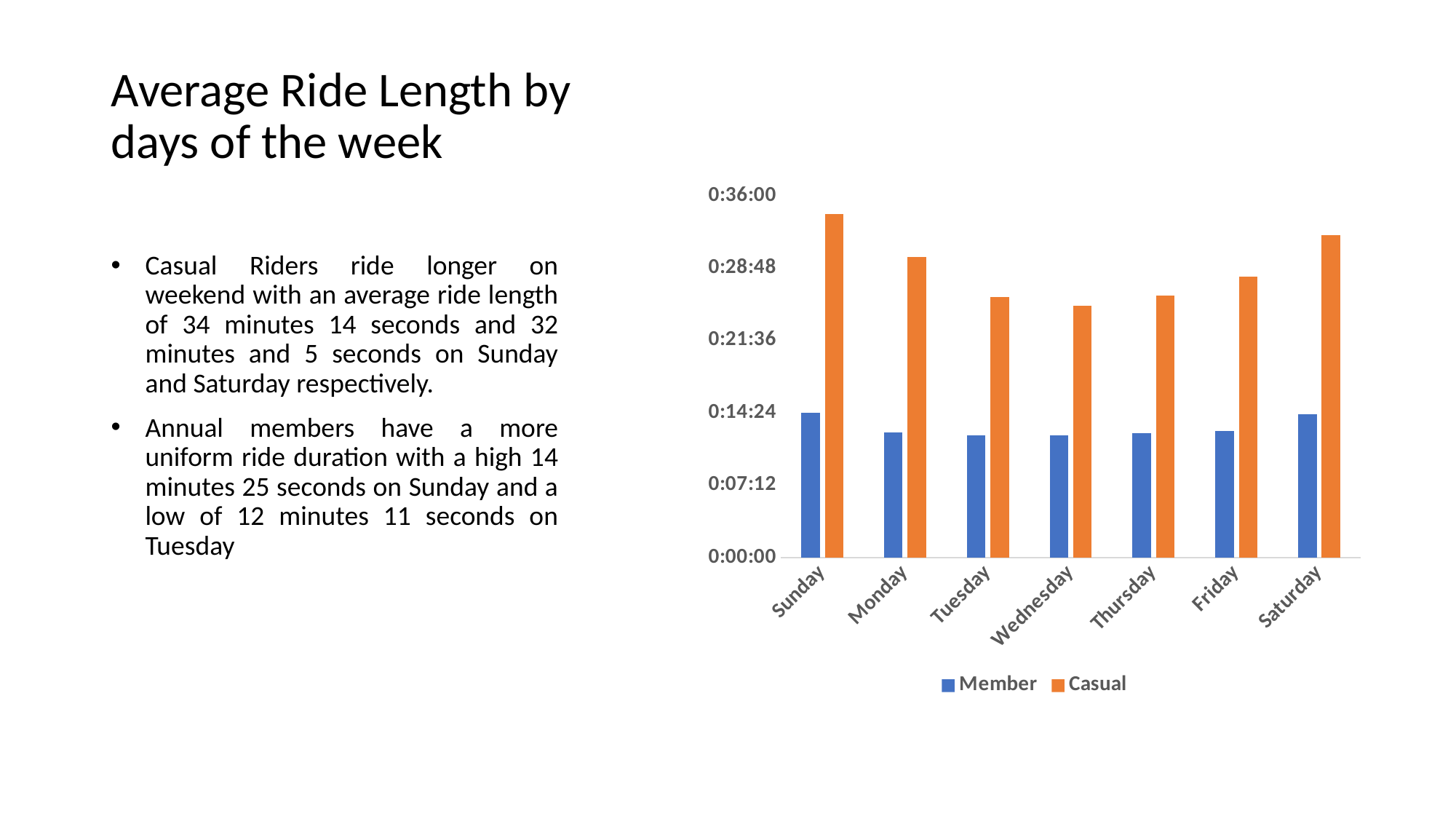

# Average Ride Length by days of the week

### Chart

| Category | Member | Casual |
|---|---|---|
| Sunday | 0.010016168990548543 | 0.02377193201398278 |
| Monday | 0.008645324275506868 | 0.02076035713967706 |
| Tuesday | 0.00845556073652323 | 0.018027450439854785 |
| Wednesday | 0.008468608958134533 | 0.017422266095823195 |
| Thursday | 0.008593851576547516 | 0.018099717577308435 |
| Friday | 0.008744558547410596 | 0.01940478861601662 |
| Saturday | 0.00992978334544361 | 0.022283153734446646 |
Casual Riders ride longer on weekend with an average ride length of 34 minutes 14 seconds and 32 minutes and 5 seconds on Sunday and Saturday respectively.
Annual members have a more uniform ride duration with a high 14 minutes 25 seconds on Sunday and a low of 12 minutes 11 seconds on Tuesday